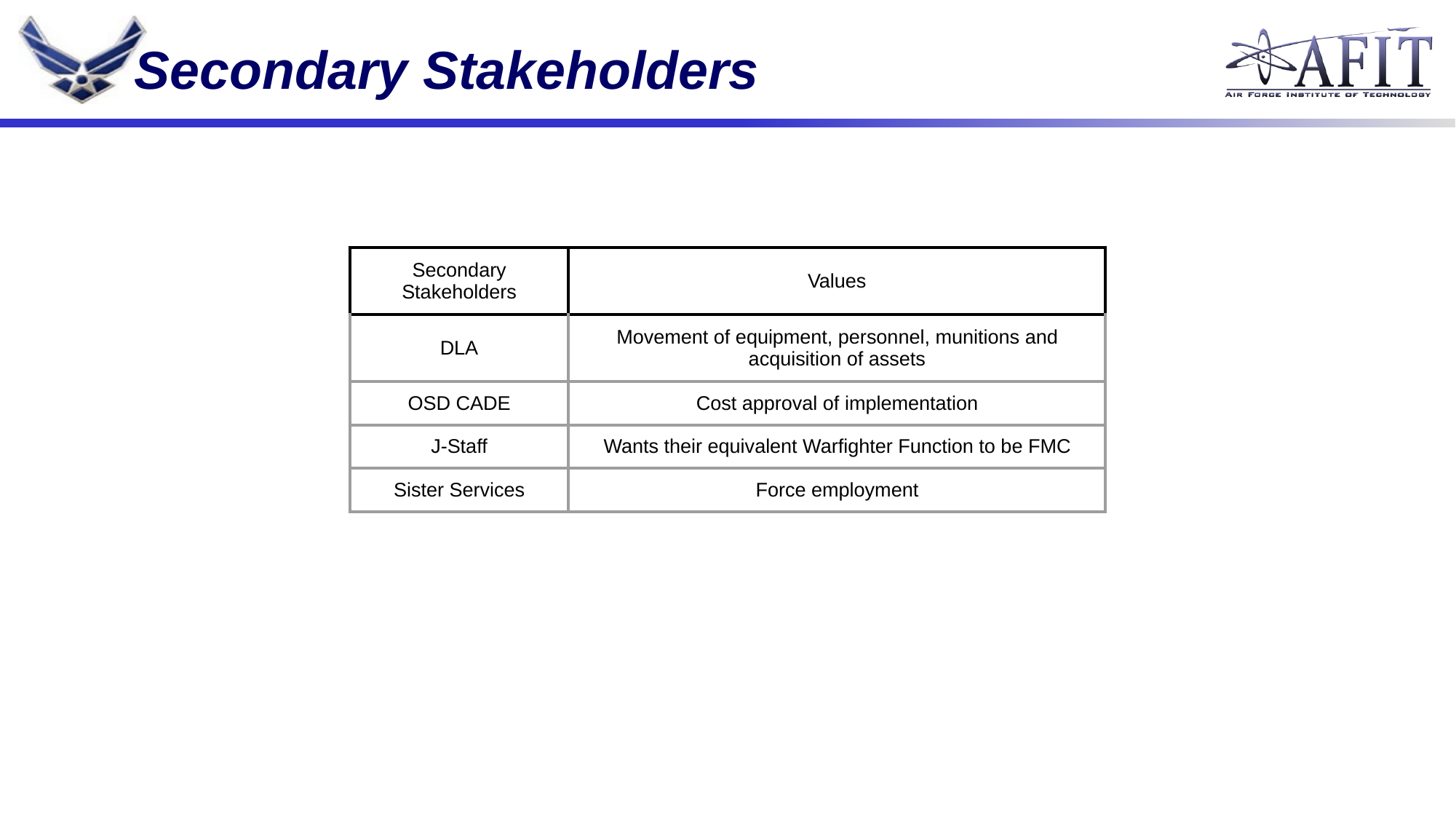

Secondary Stakeholders
| Secondary Stakeholders | Values |
| --- | --- |
| DLA | Movement of equipment, personnel, munitions and acquisition of assets |
| OSD CADE | Cost approval of implementation |
| J-Staff | Wants their equivalent Warfighter Function to be FMC |
| Sister Services | Force employment |